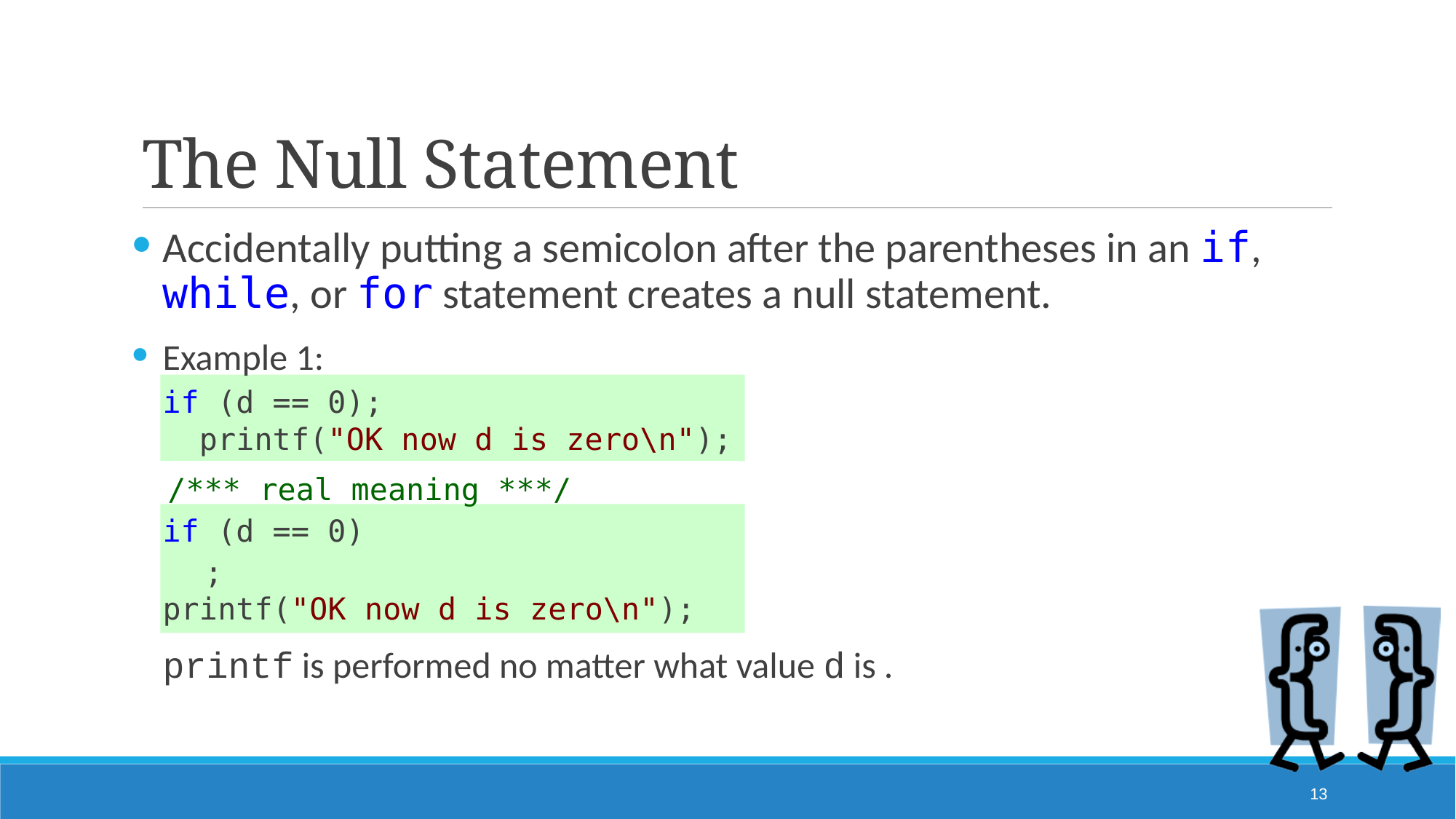

# The Null Statement
Accidentally putting a semicolon after the parentheses in an if, while, or for statement creates a null statement.
Example 1:
	if (d == 0);
	  printf("OK now d is zero\n");
  /*** real meaning ***/
	if (d == 0)
    ;
	printf("OK now d is zero\n");
	printf is performed no matter what value d is .

13